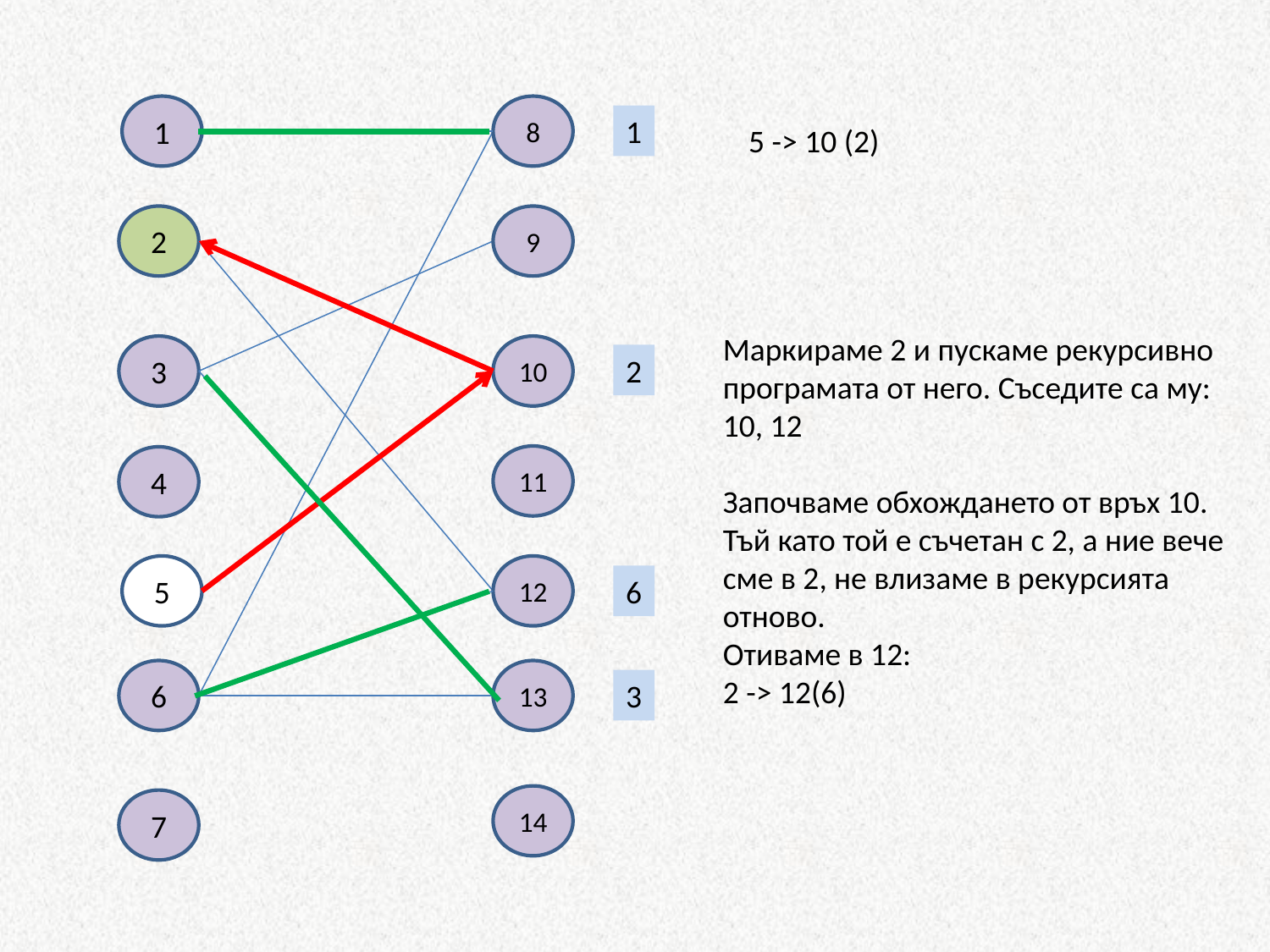

1
8
1
5 -> 10 (2)
2
9
Маркираме 2 и пускаме рекурсивно програмата от него. Съседите са му:
10, 12

Започваме обхождането от връх 10.
Тъй като той е съчетан с 2, а ние вече сме в 2, не влизаме в рекурсията отново.
Отиваме в 12:
2 -> 12(6)
3
10
2
11
4
5
12
6
6
13
3
14
7